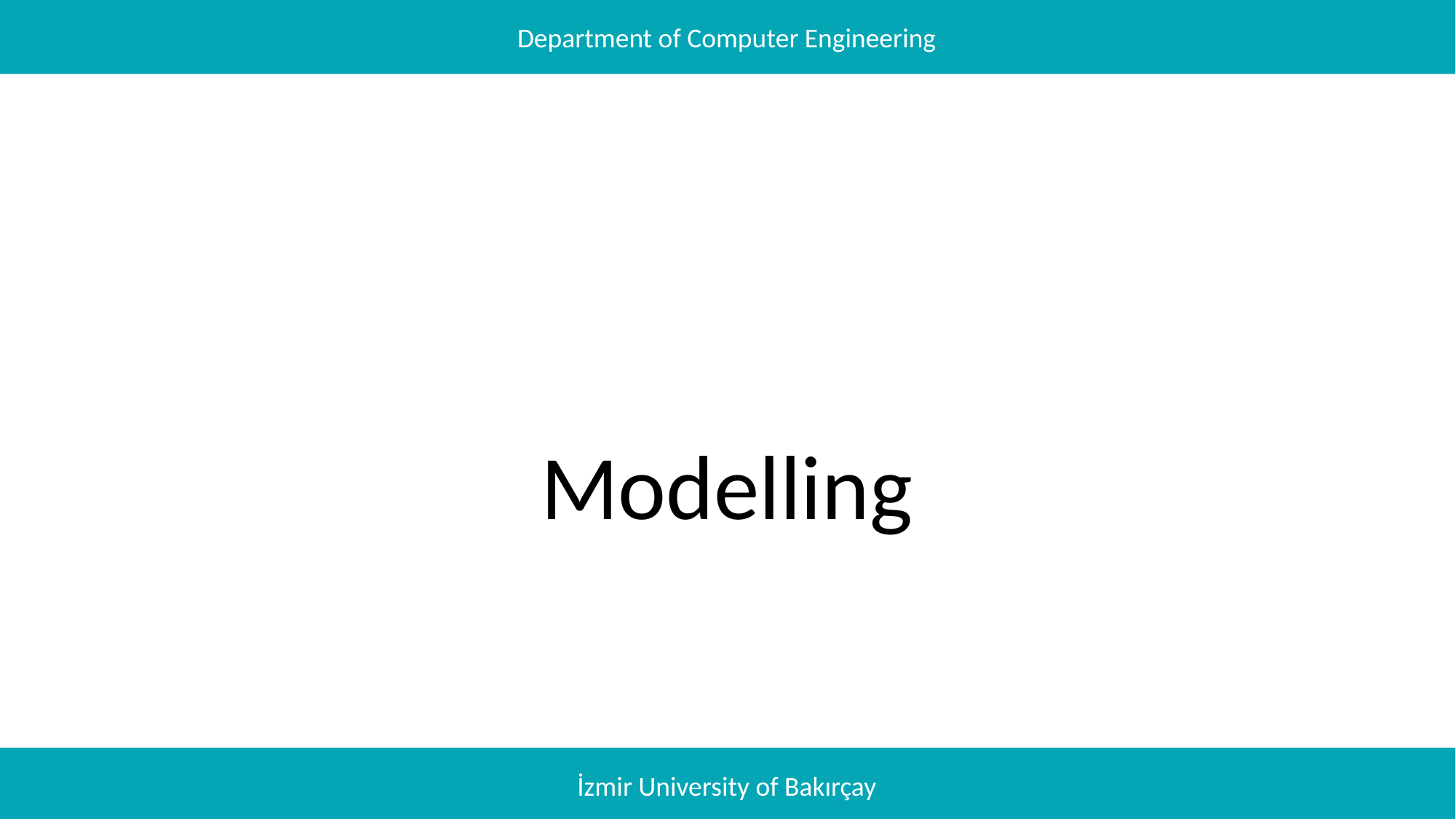

Department of Computer Engineering
# Modelling
İzmir University of Bakırçay